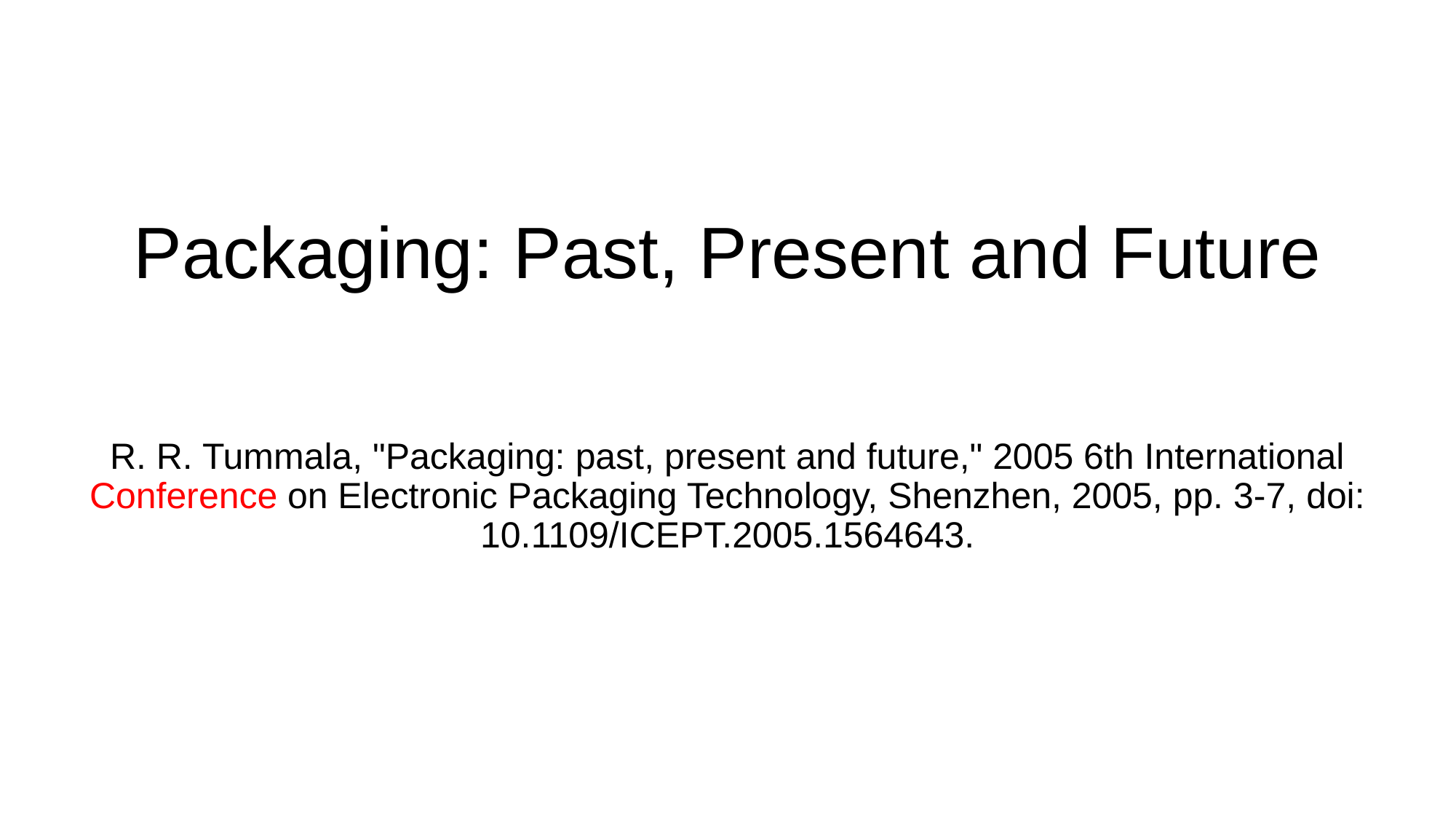

# Packaging: Past, Present and Future
R. R. Tummala, "Packaging: past, present and future," 2005 6th International Conference on Electronic Packaging Technology, Shenzhen, 2005, pp. 3-7, doi: 10.1109/ICEPT.2005.1564643.